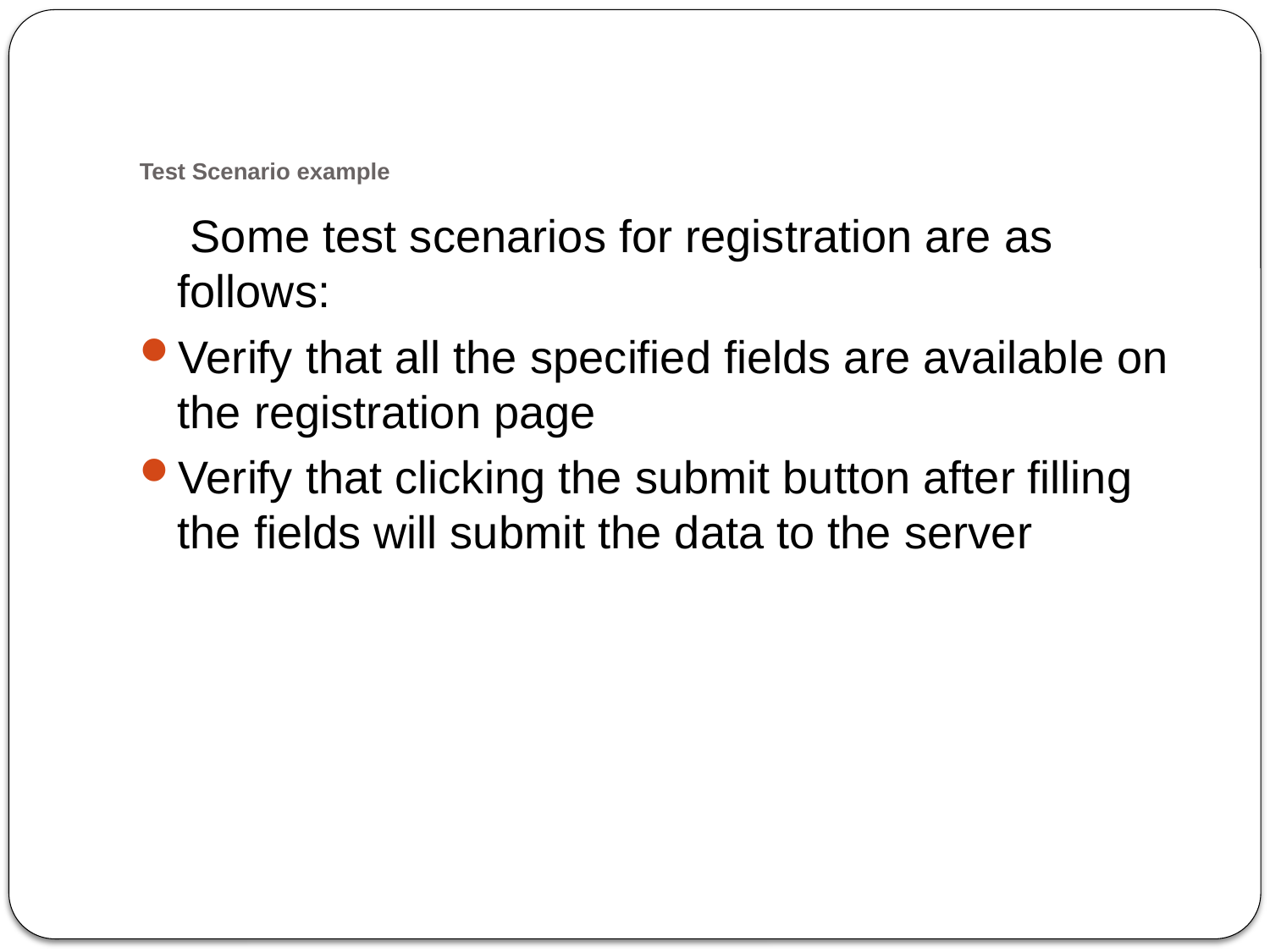

# Test Scenario example
    Some test scenarios for registration are as follows:
Verify that all the specified fields are available on the registration page
Verify that clicking the submit button after filling the fields will submit the data to the server